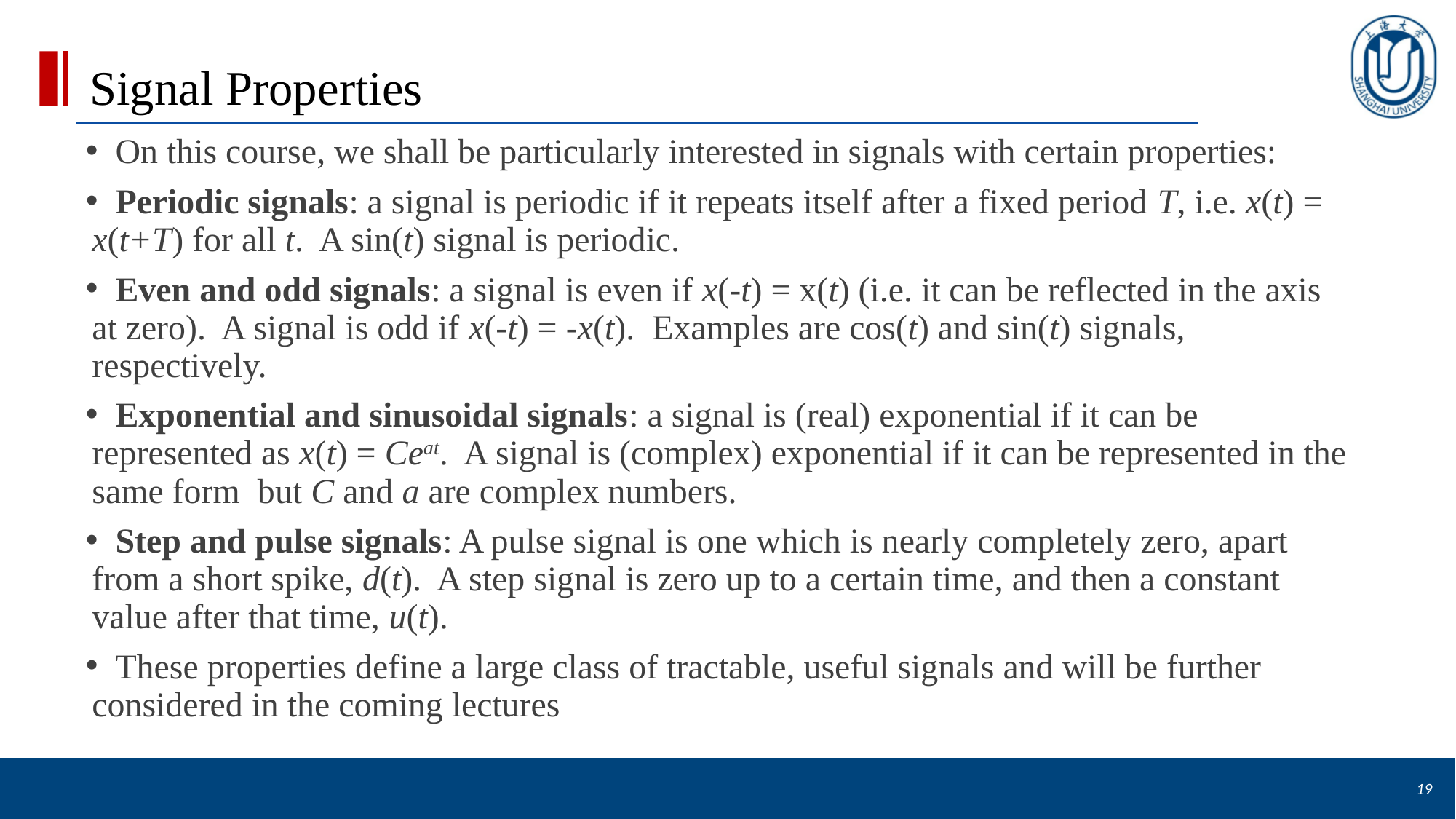

# Signal Properties
  On this course, we shall be particularly interested in signals with certain properties:
  Periodic signals: a signal is periodic if it repeats itself after a fixed period T, i.e. x(t) = x(t+T) for all t.  A sin(t) signal is periodic.
  Even and odd signals: a signal is even if x(-t) = x(t) (i.e. it can be reflected in the axis at zero).  A signal is odd if x(-t) = -x(t).  Examples are cos(t) and sin(t) signals, respectively.
  Exponential and sinusoidal signals: a signal is (real) exponential if it can be represented as x(t) = Ceat.  A signal is (complex) exponential if it can be represented in the same form  but C and a are complex numbers.
  Step and pulse signals: A pulse signal is one which is nearly completely zero, apart from a short spike, d(t).  A step signal is zero up to a certain time, and then a constant value after that time, u(t).
  These properties define a large class of tractable, useful signals and will be further considered in the coming lectures
19